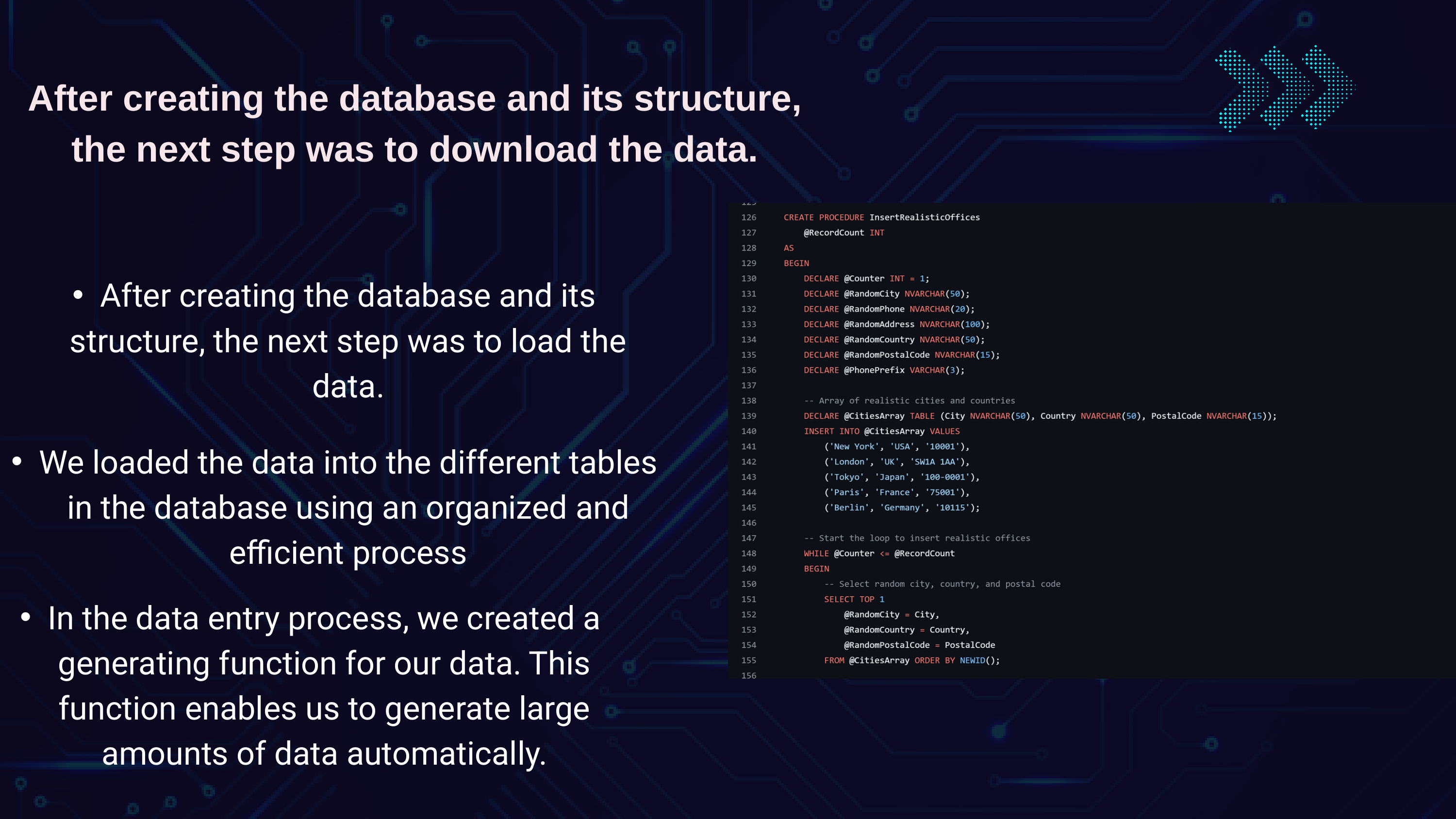

After creating the database and its structure, the next step was to download the data.

After creating the database and its structure, the next step was to load the data.
We loaded the data into the different tables in the database using an organized and efficient process
In the data entry process, we created a generating function for our data. This function enables us to generate large amounts of data automatically.